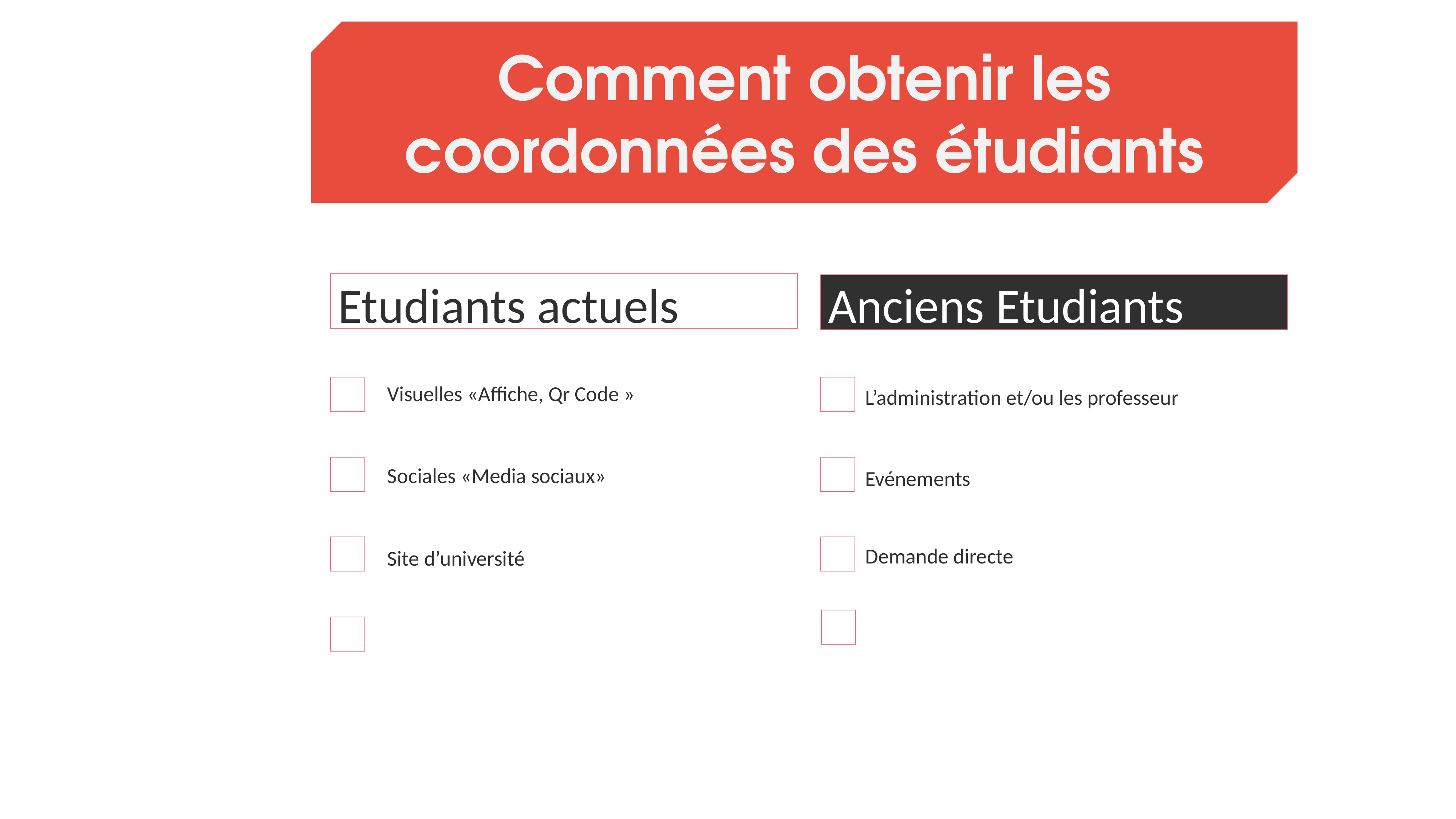

Comment obtenir les coordonnées des étudiants
Etudiants actuels
Visuelles «Affiche, Qr Code »
Sociales «Media sociaux»
Site d’université
Evénements
Anciens Etudiants
L’administration et/ou les professeur
Demande directe